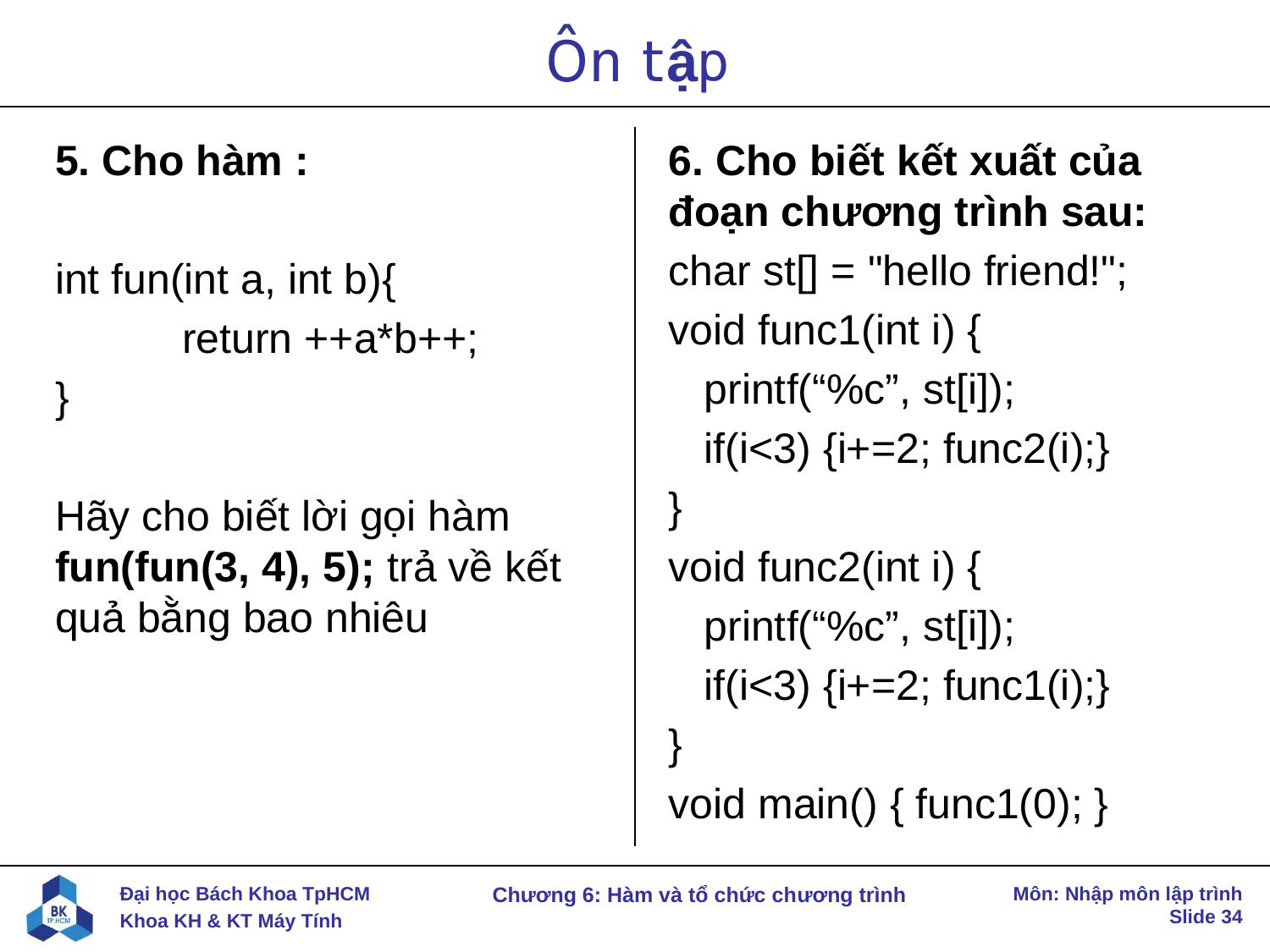

# Ôn tập
5. Cho hàm :

int fun(int a, int b){
	return ++a*b++;
}

Hãy cho biết lời gọi hàm fun(fun(3, 4), 5); trả về kết quả bằng bao nhiêu

6. Cho biết kết xuất của đoạn chương trình sau:
char st[] = "hello friend!";
void func1(int i) {
   printf(“%c”, st[i]);
   if(i<3) {i+=2; func2(i);}
}
void func2(int i) {
   printf(“%c”, st[i]);
   if(i<3) {i+=2; func1(i);}
}
void main() { func1(0); }